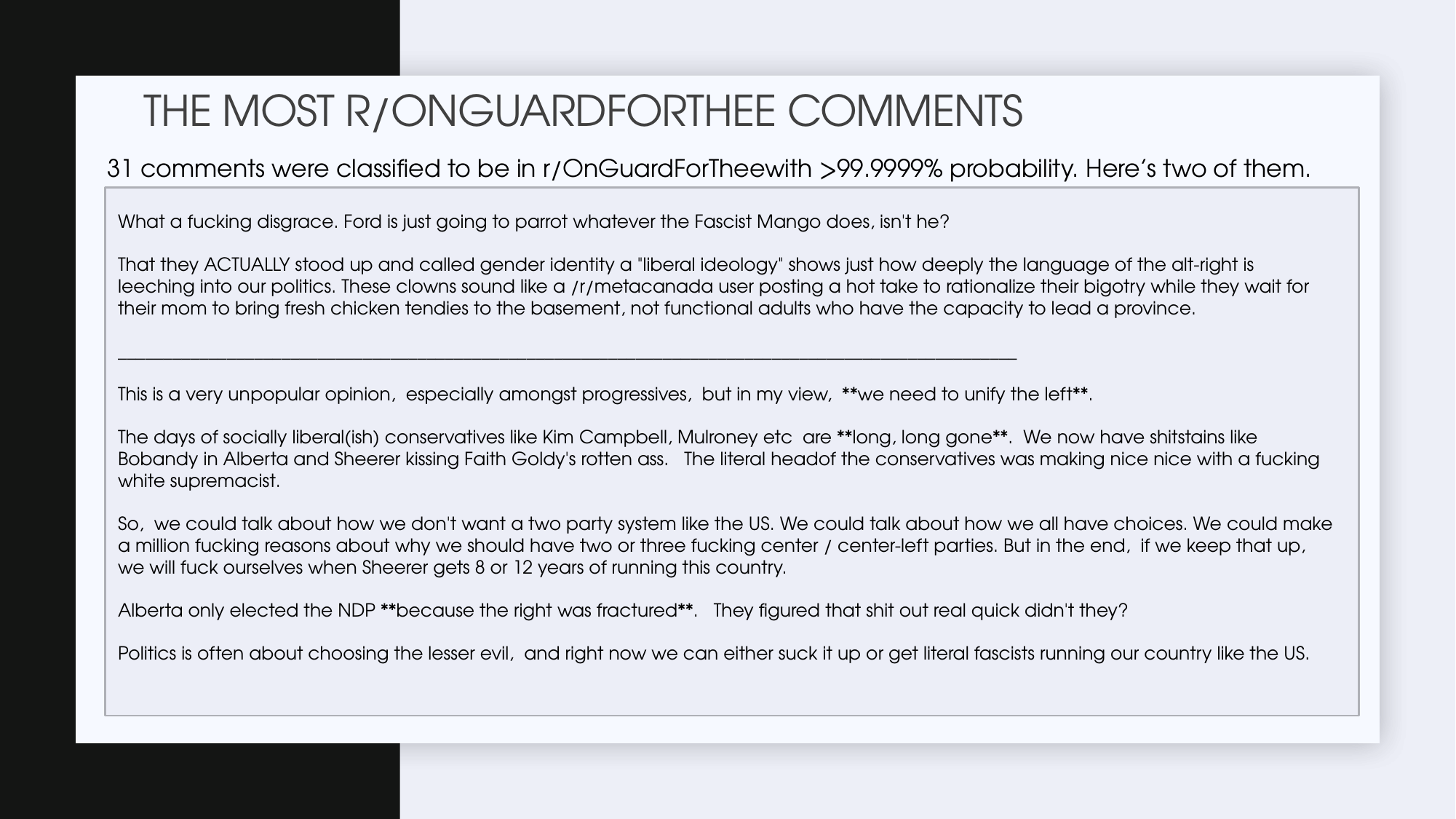

# The most r/OnGuardForThee comments
31 comments were classified to be in r/OnGuardForTheewith >99.9999% probability. Here’s two of them.

What a fucking disgrace. Ford is just going to parrot whatever the Fascist Mango does, isn't he?
That they ACTUALLY stood up and called gender identity a "liberal ideology" shows just how deeply the language of the alt-right is leeching into our politics. These clowns sound like a /r/metacanada user posting a hot take to rationalize their bigotry while they wait for their mom to bring fresh chicken tendies to the basement, not functional adults who have the capacity to lead a province.
___________________________________________________________________________________________________
This is a very unpopular opinion,  especially amongst progressives,  but in my view,  **we need to unify the left**.
The days of socially liberal(ish) conservatives like Kim Campbell, Mulroney etc  are **long, long gone**.  We now have shitstains like Bobandy in Alberta and Sheerer kissing Faith Goldy's rotten ass.   The literal headof the conservatives was making nice nice with a fucking white supremacist.
So,  we could talk about how we don't want a two party system like the US. We could talk about how we all have choices. We could make a million fucking reasons about why we should have two or three fucking center / center-left parties. But in the end,  if we keep that up, we will fuck ourselves when Sheerer gets 8 or 12 years of running this country.
Alberta only elected the NDP **because the right was fractured**.   They figured that shit out real quick didn't they?
Politics is often about choosing the lesser evil,  and right now we can either suck it up or get literal fascists running our country like the US.